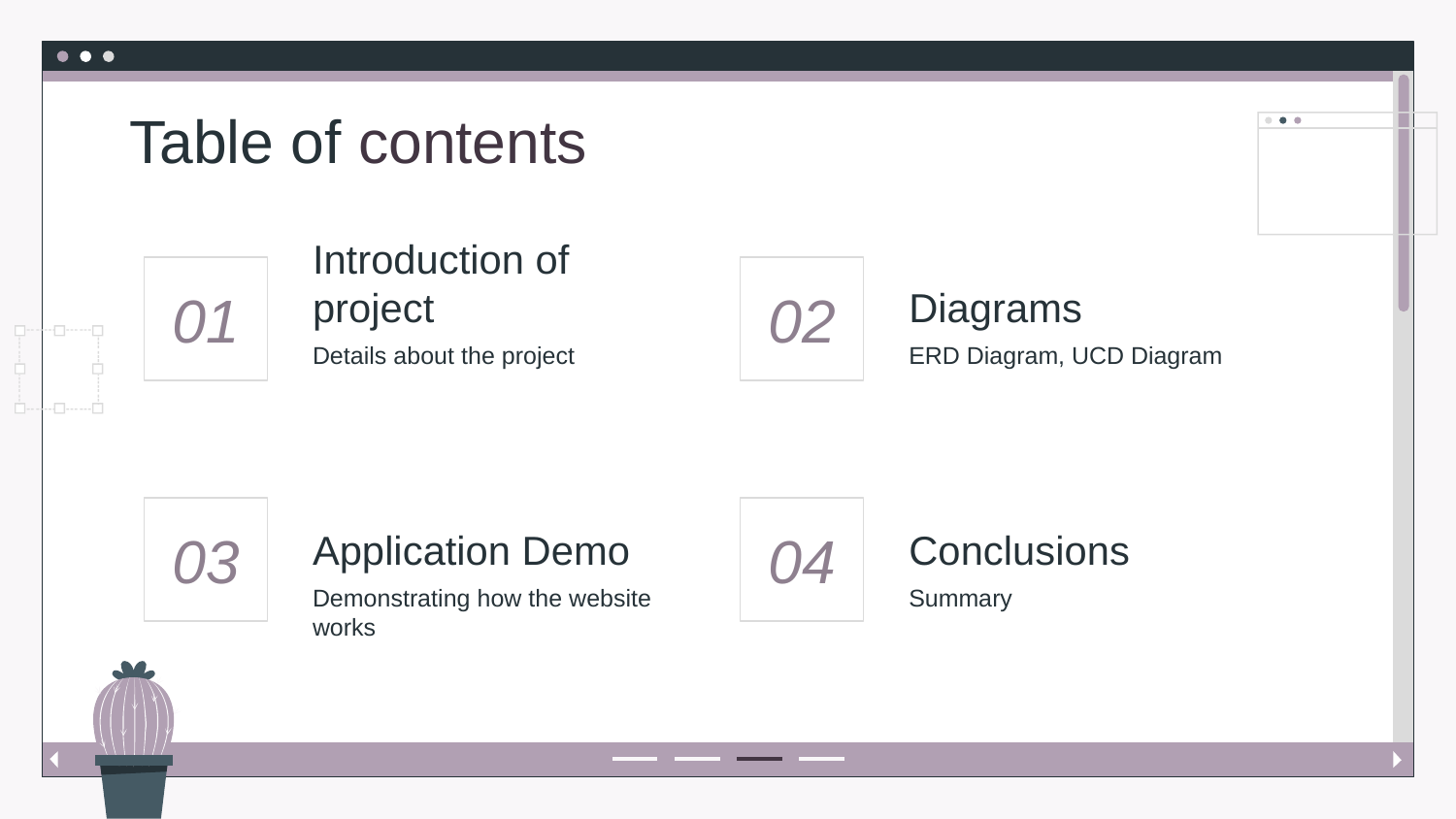

# Table of contents

Introduction of project
Diagrams
01
02

Details about the project
ERD Diagram, UCD Diagram
Application Demo
Conclusions
03
04
Demonstrating how the website works
Summary